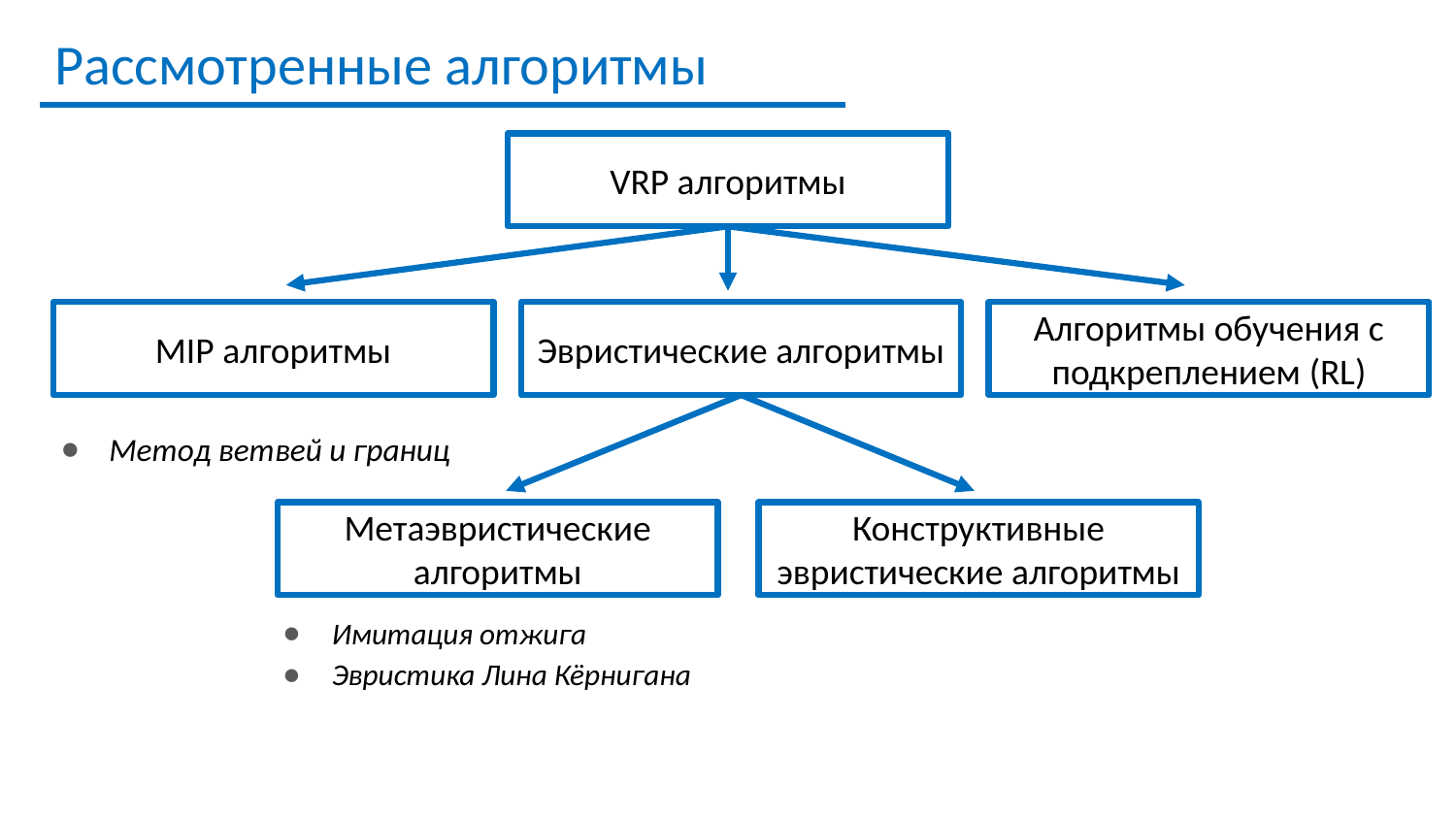

# Рассмотренные алгоритмы
VRP алгоритмы
MIP алгоритмы
Эвристические алгоритмы
Алгоритмы обучения с подкреплением (RL)
Метод ветвей и границ

Метаэвристические алгоритмы
Конструктивные эвристические алгоритмы
Имитация отжига
Эвристика Лина Кёрнигана